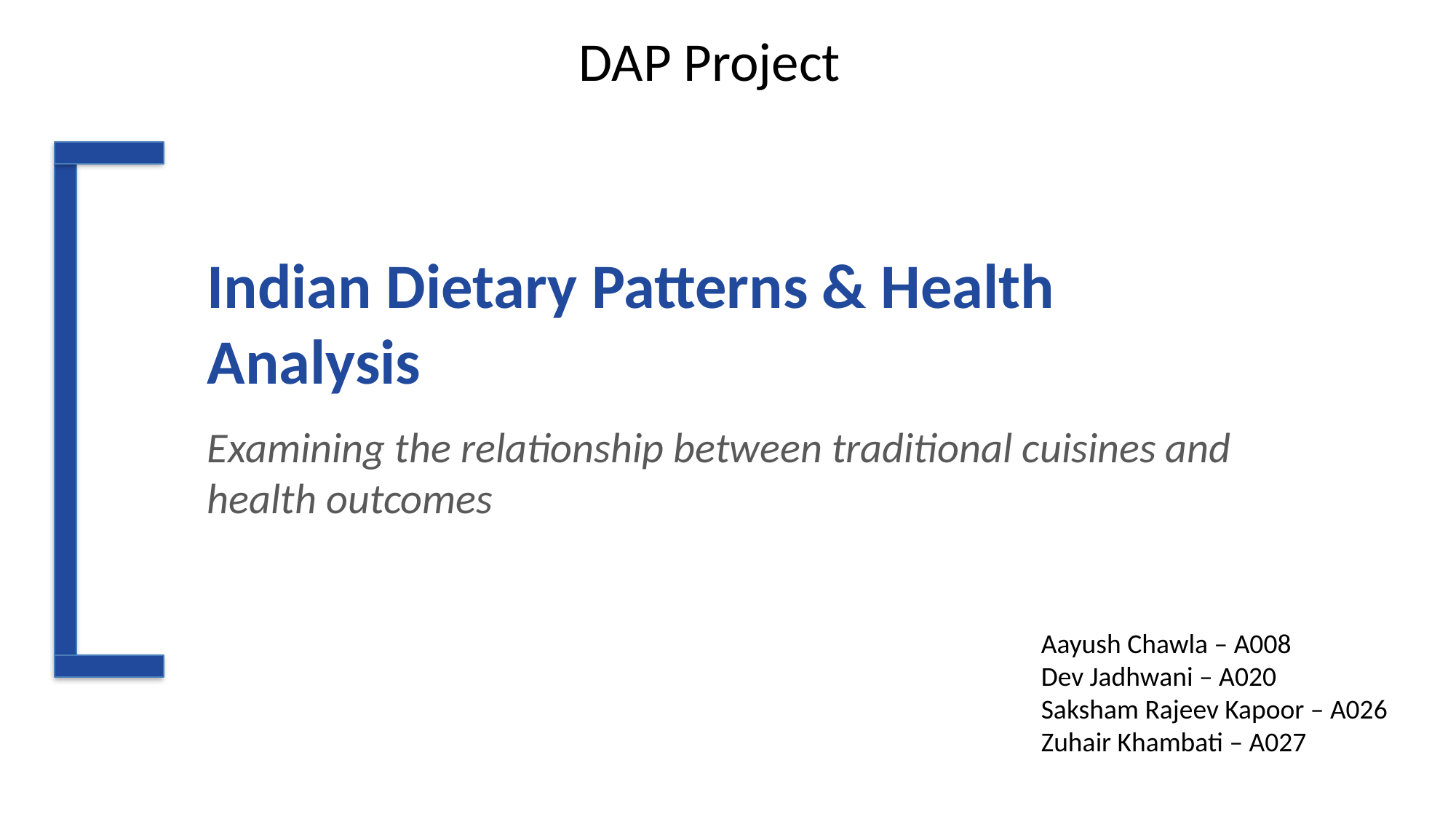

DAP Project

Indian Dietary Patterns & Health Analysis
Examining the relationship between traditional cuisines and health outcomes
Aayush Chawla – A008
Dev Jadhwani – A020
Saksham Rajeev Kapoor – A026
Zuhair Khambati – A027